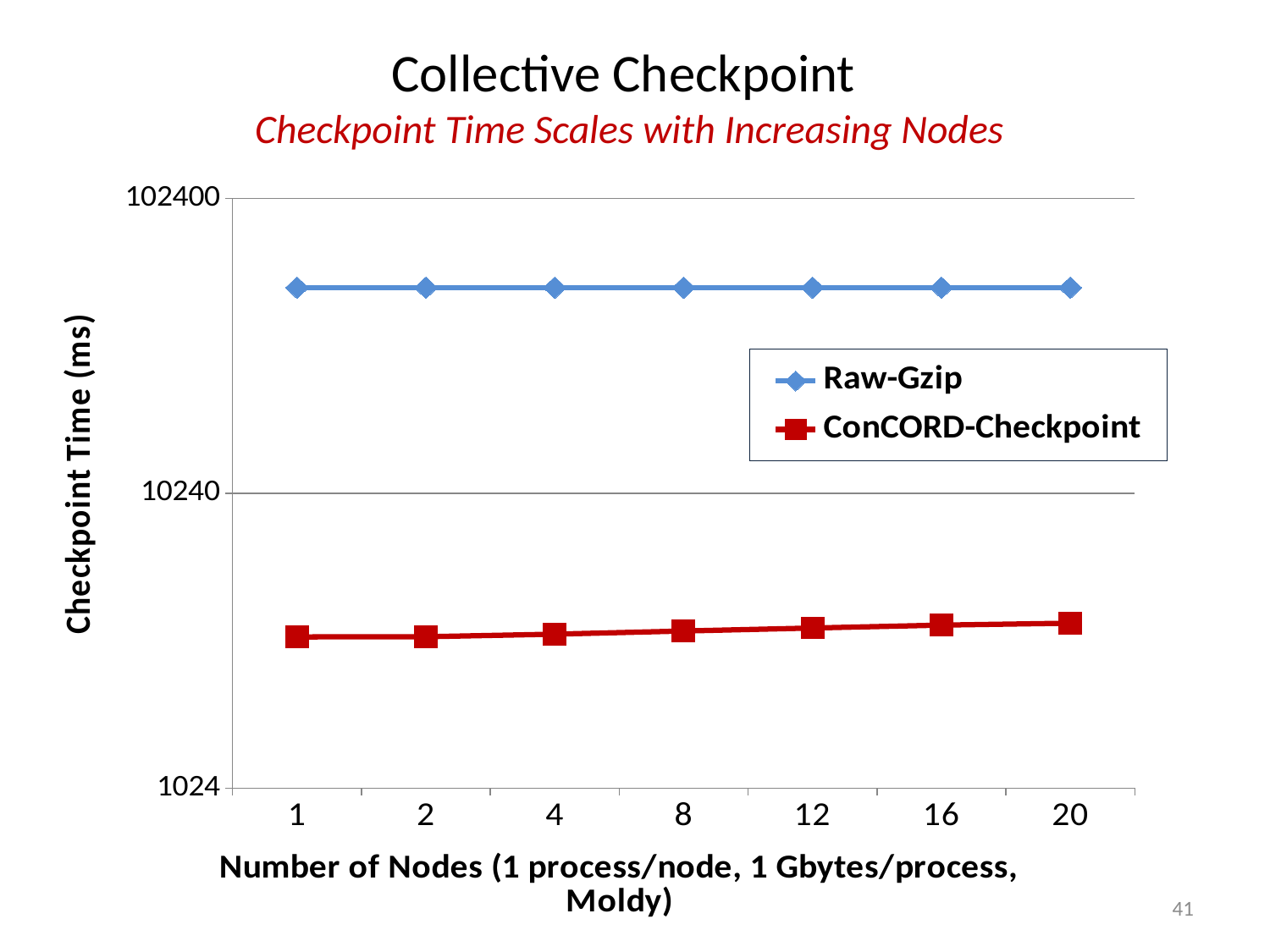

Collective Checkpoint
Checkpoint Time Scales with Increasing Nodes

### Chart

| Category | Raw-Gzip | ConCORD-Checkpoint |
|---|---|---|
| 1 | 51000.0 | 3334.0 |
| 2 | 51000.0 | 3340.0 |
| 4 | 51000.0 | 3407.0 |
| 8 | 51000.0 | 3492.0 |
| 12 | 51000.0 | 3575.0 |
| 16 | 51000.0 | 3657.0 |
| 20 | 51000.0 | 3713.0 |
41